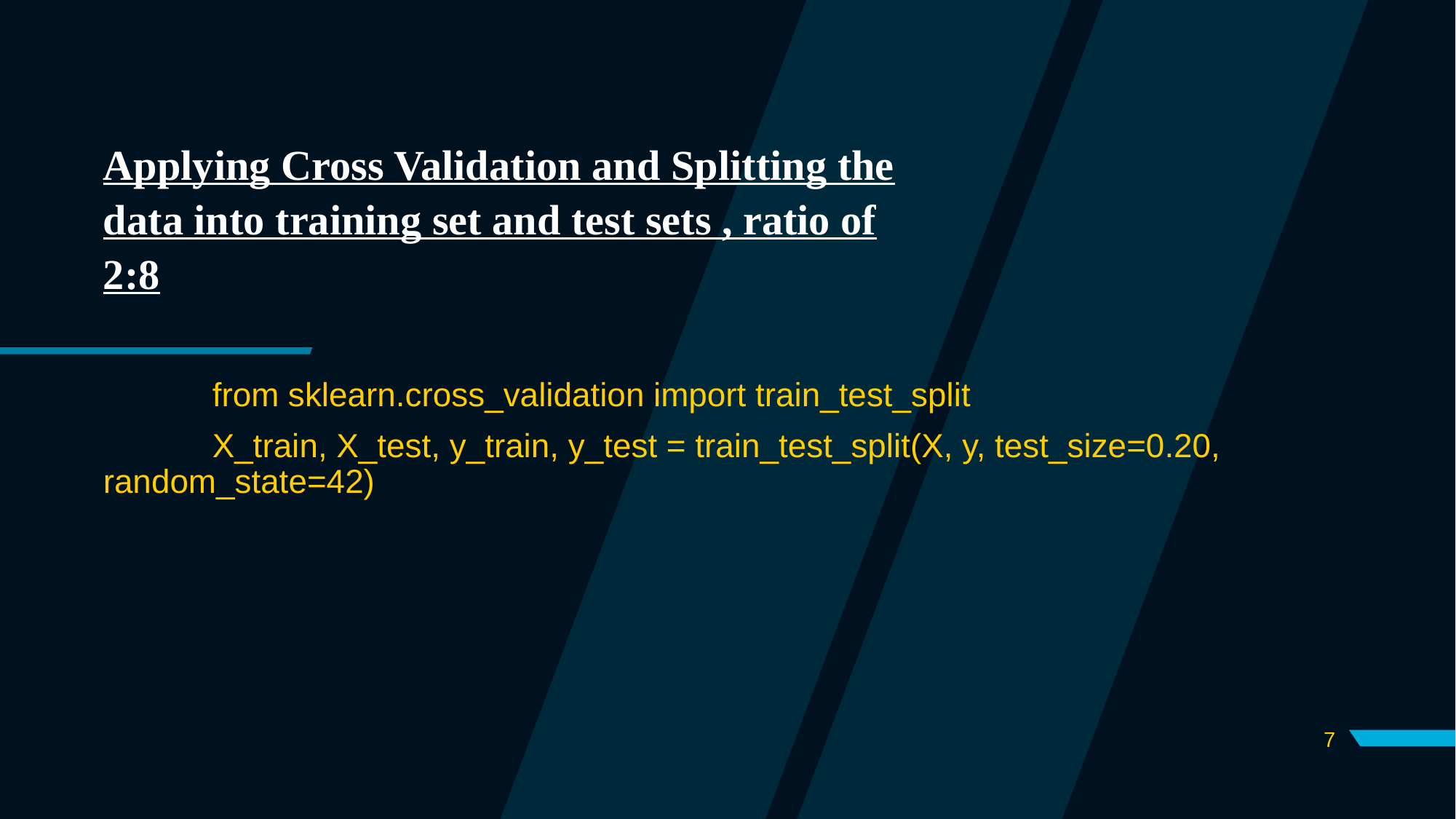

# Applying Cross Validation and Splitting the data into training set and test sets , ratio of 2:8
	from sklearn.cross_validation import train_test_split
	X_train, X_test, y_train, y_test = train_test_split(X, y, test_size=0.20, random_state=42)
7